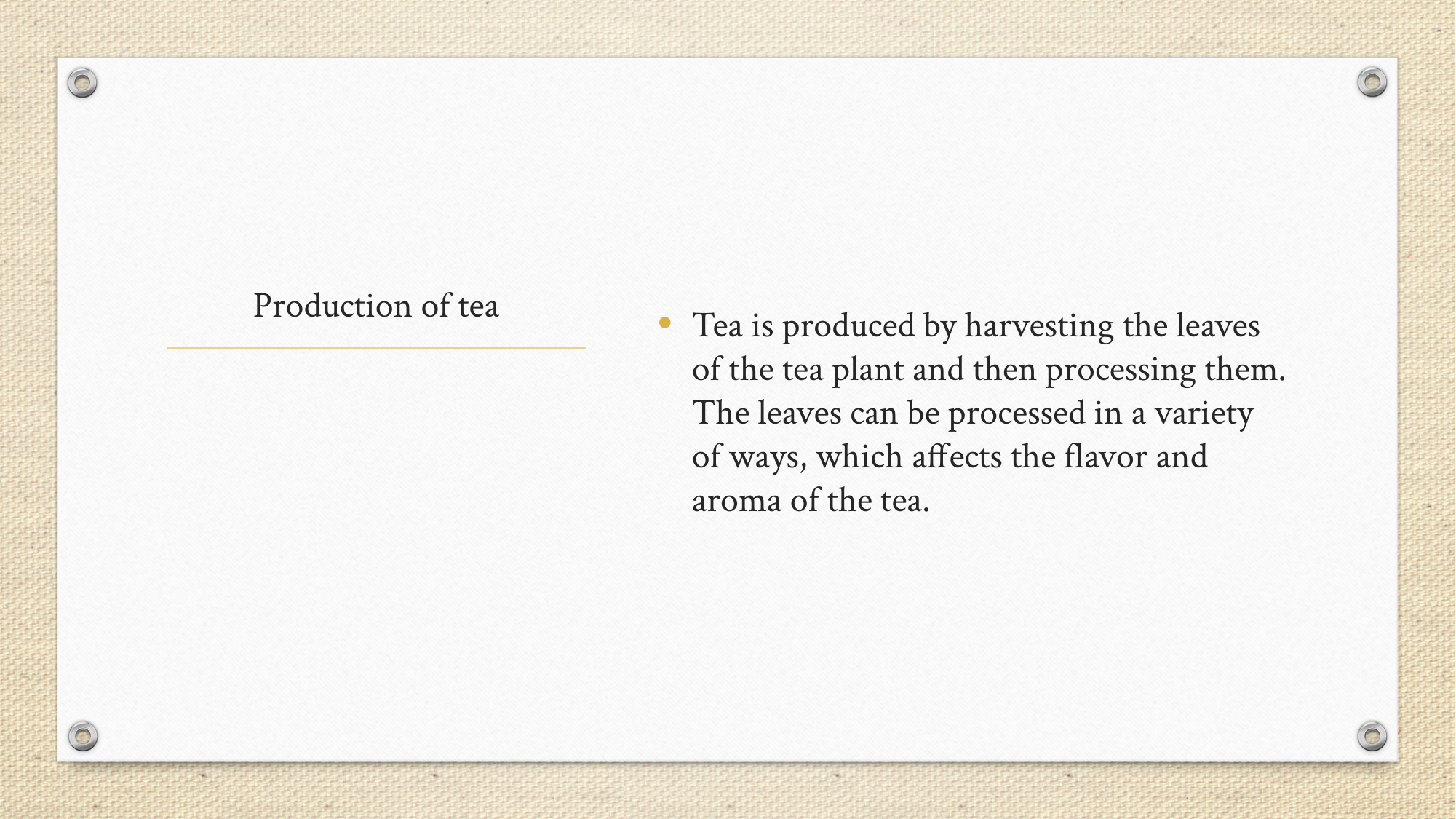

Tea is produced by harvesting the leaves of the tea plant and then processing them. The leaves can be processed in a variety of ways, which affects the flavor and aroma of the tea.
# Production of tea